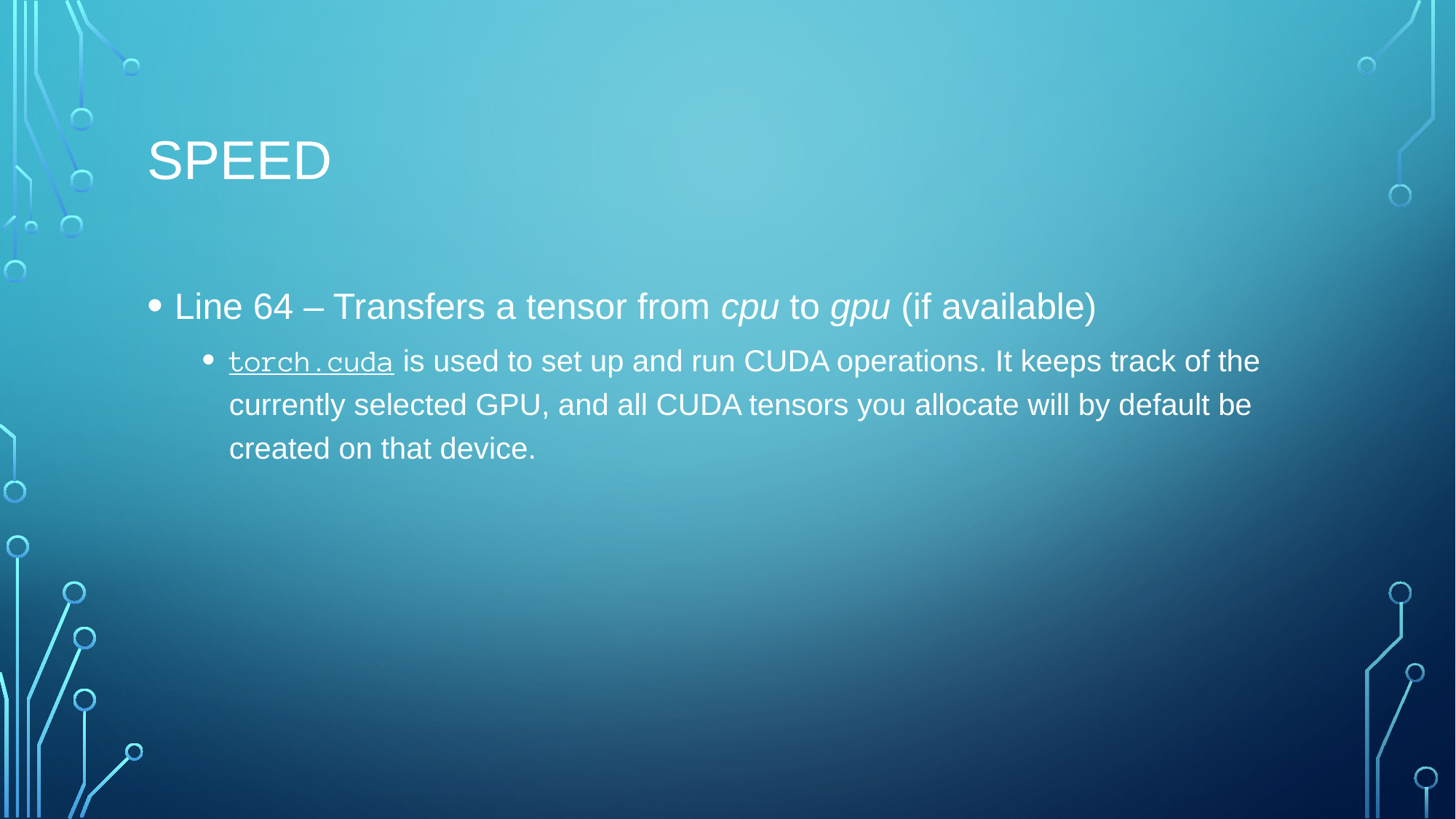

# Speed
Line 64 – Transfers a tensor from cpu to gpu (if available)
torch.cuda is used to set up and run CUDA operations. It keeps track of the currently selected GPU, and all CUDA tensors you allocate will by default be created on that device.